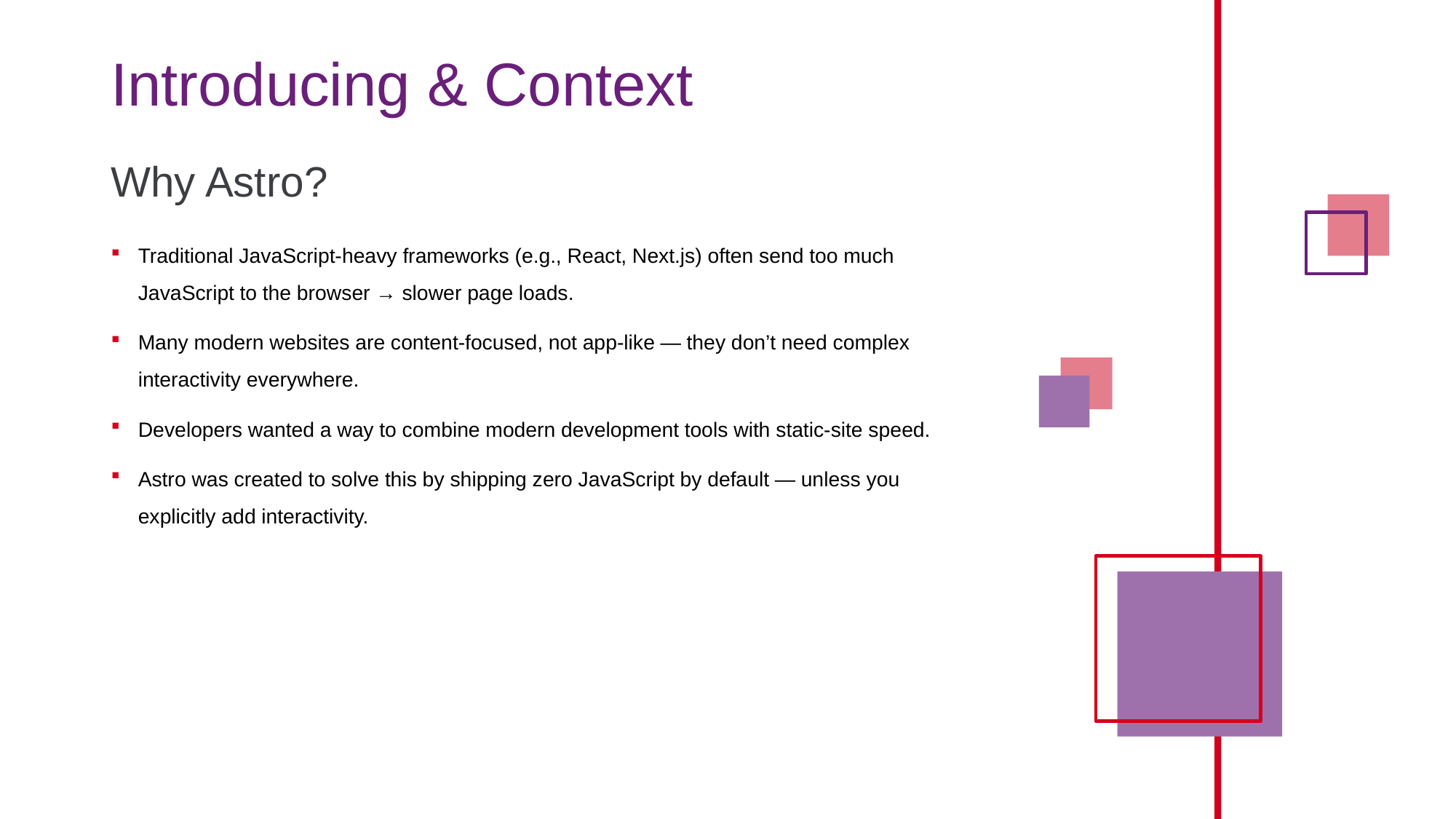

# Introducing & Context
Why Astro?
Traditional JavaScript-heavy frameworks (e.g., React, Next.js) often send too much JavaScript to the browser → slower page loads.
Many modern websites are content-focused, not app-like — they don’t need complex interactivity everywhere.
Developers wanted a way to combine modern development tools with static-site speed.
Astro was created to solve this by shipping zero JavaScript by default — unless you explicitly add interactivity.